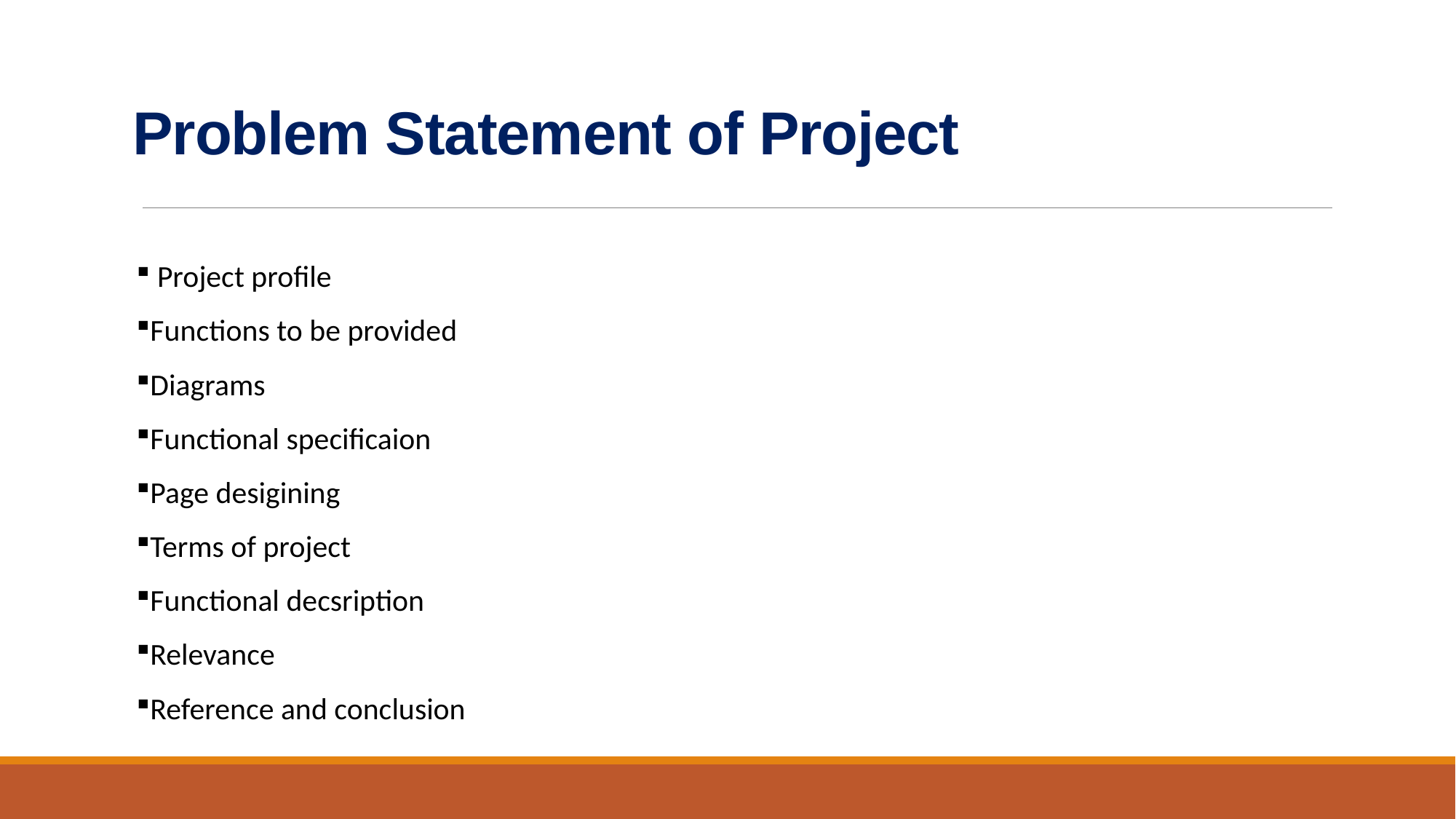

# Problem Statement of Project

 Project profile
Functions to be provided
Diagrams
Functional specificaion
Page desigining
Terms of project
Functional decsription
Relevance
Reference and conclusion